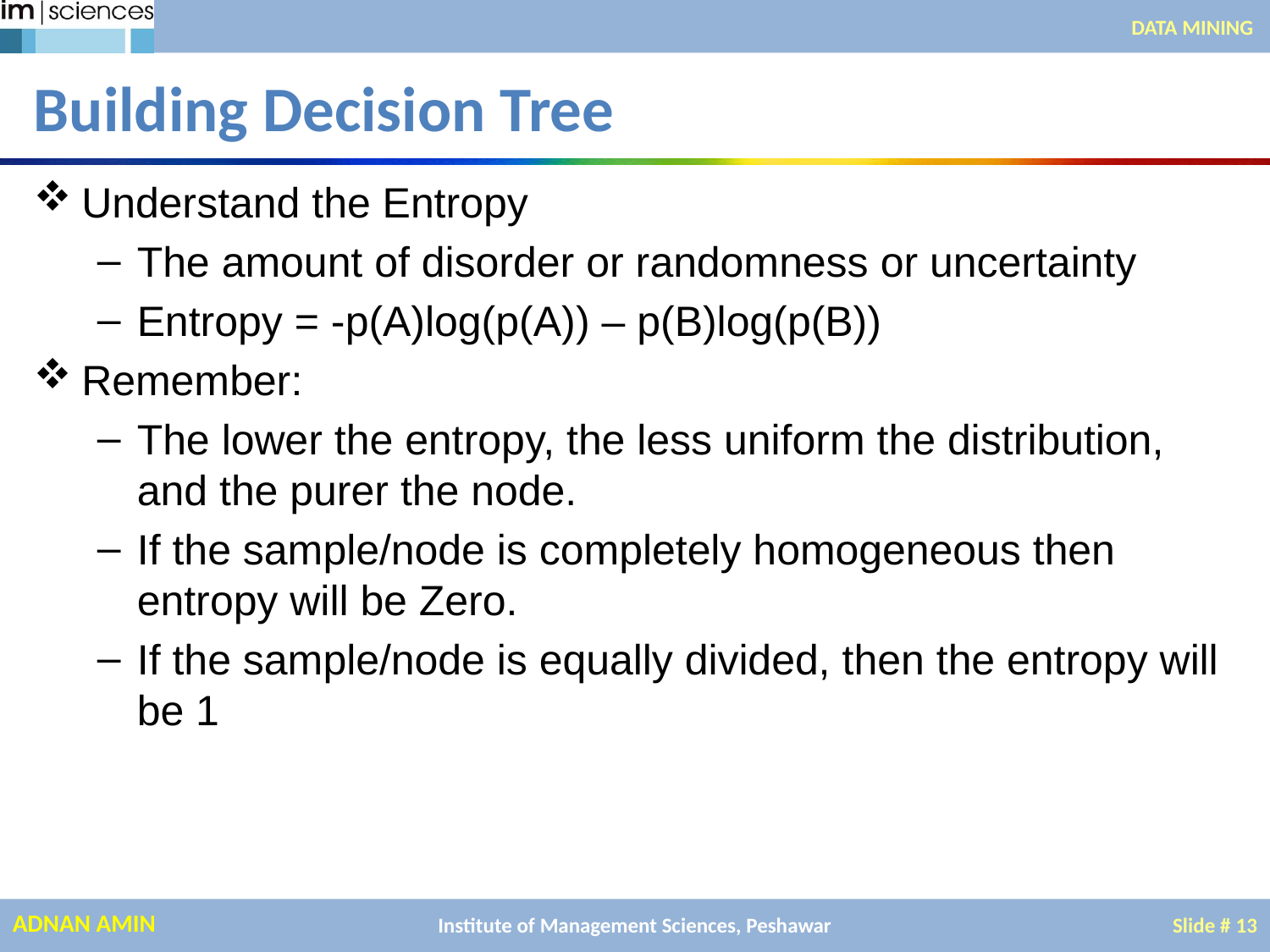

DATA MINING
# Building Decision Tree
Understand the Entropy
The amount of disorder or randomness or uncertainty
Entropy = -p(A)log(p(A)) – p(B)log(p(B))
Remember:
The lower the entropy, the less uniform the distribution, and the purer the node.
If the sample/node is completely homogeneous then entropy will be Zero.
If the sample/node is equally divided, then the entropy will be 1
Institute of Management Sciences, Peshawar
Slide # 13